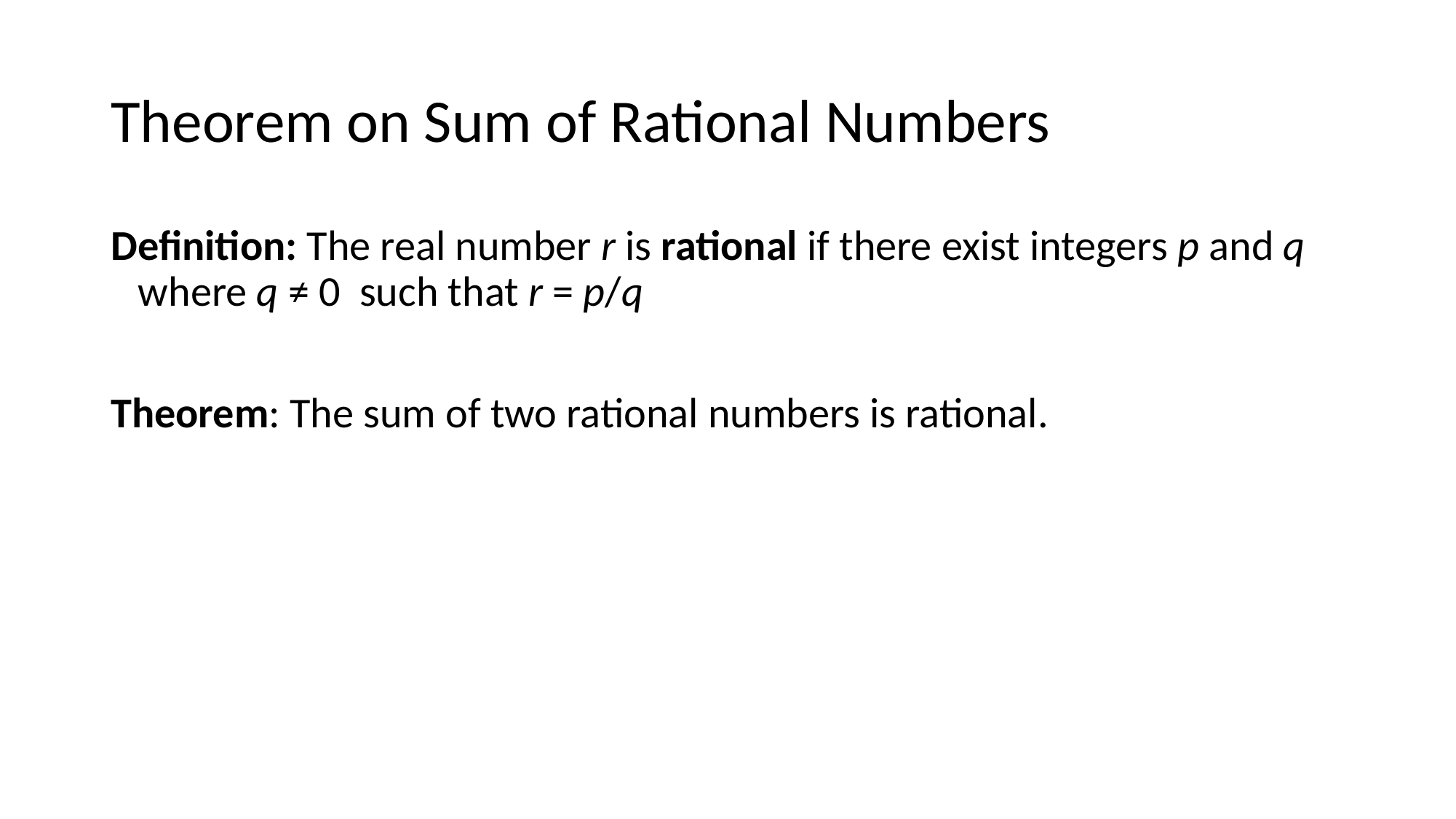

# Theorem on Sum of Rational Numbers
Definition: The real number r is rational if there exist integers p and q where q ≠ 0  such that r = p/q

Theorem: The sum of two rational numbers is rational.